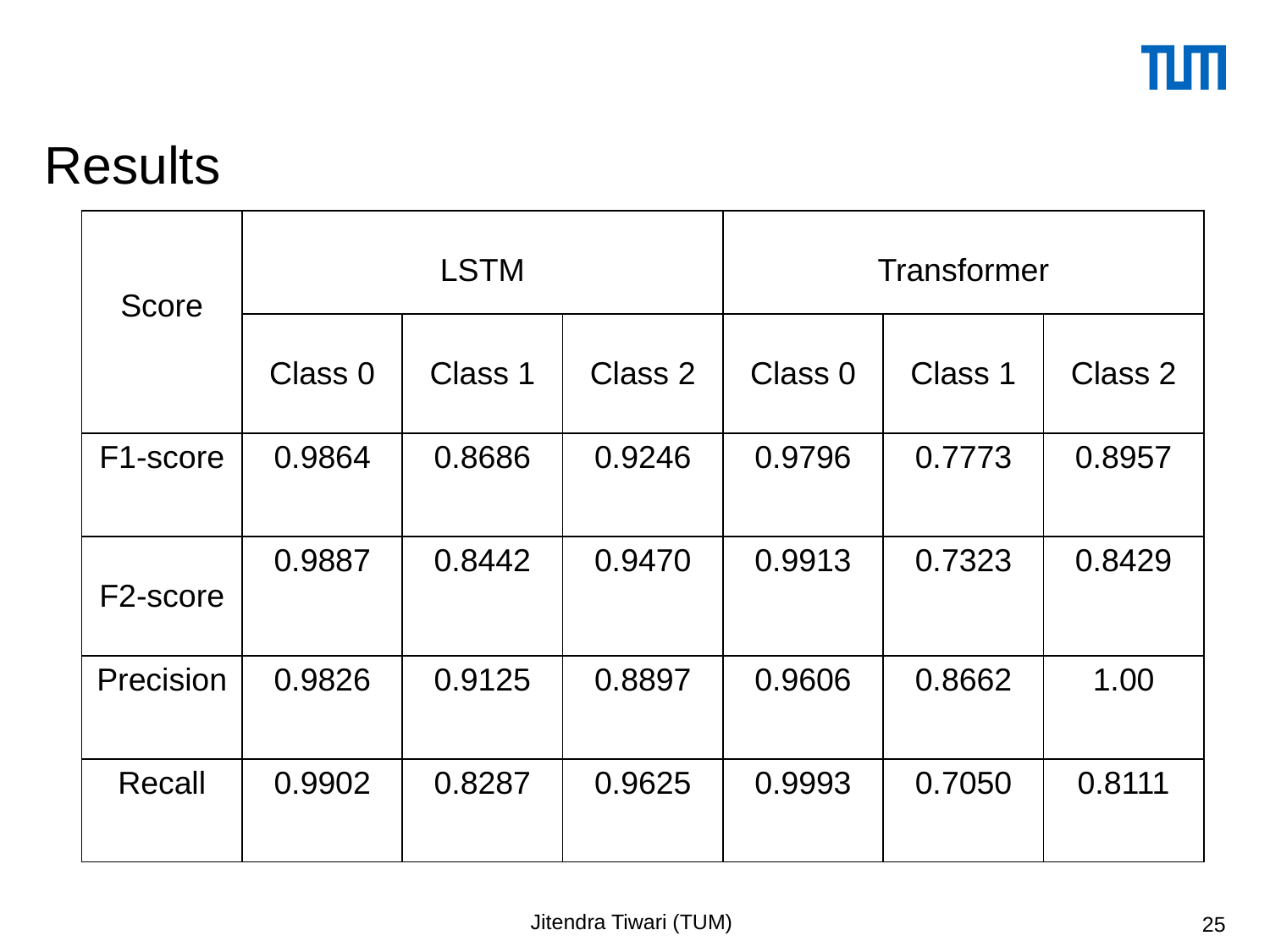

# Results
| Score | LSTM |  |  | Transformer |  |  |
| --- | --- | --- | --- | --- | --- | --- |
|  | Class 0 | Class 1 | Class 2 | Class 0 | Class 1 | Class 2 |
| F1-score | 0.9864 | 0.8686 | 0.9246 | 0.9796 | 0.7773 | 0.8957 |
| F2-score | 0.9887 | 0.8442 | 0.9470 | 0.9913 | 0.7323 | 0.8429 |
| Precision | 0.9826 | 0.9125 | 0.8897 | 0.9606 | 0.8662 | 1.00 |
| Recall | 0.9902 | 0.8287 | 0.9625 | 0.9993 | 0.7050 | 0.8111 |
Jitendra Tiwari (TUM)
25